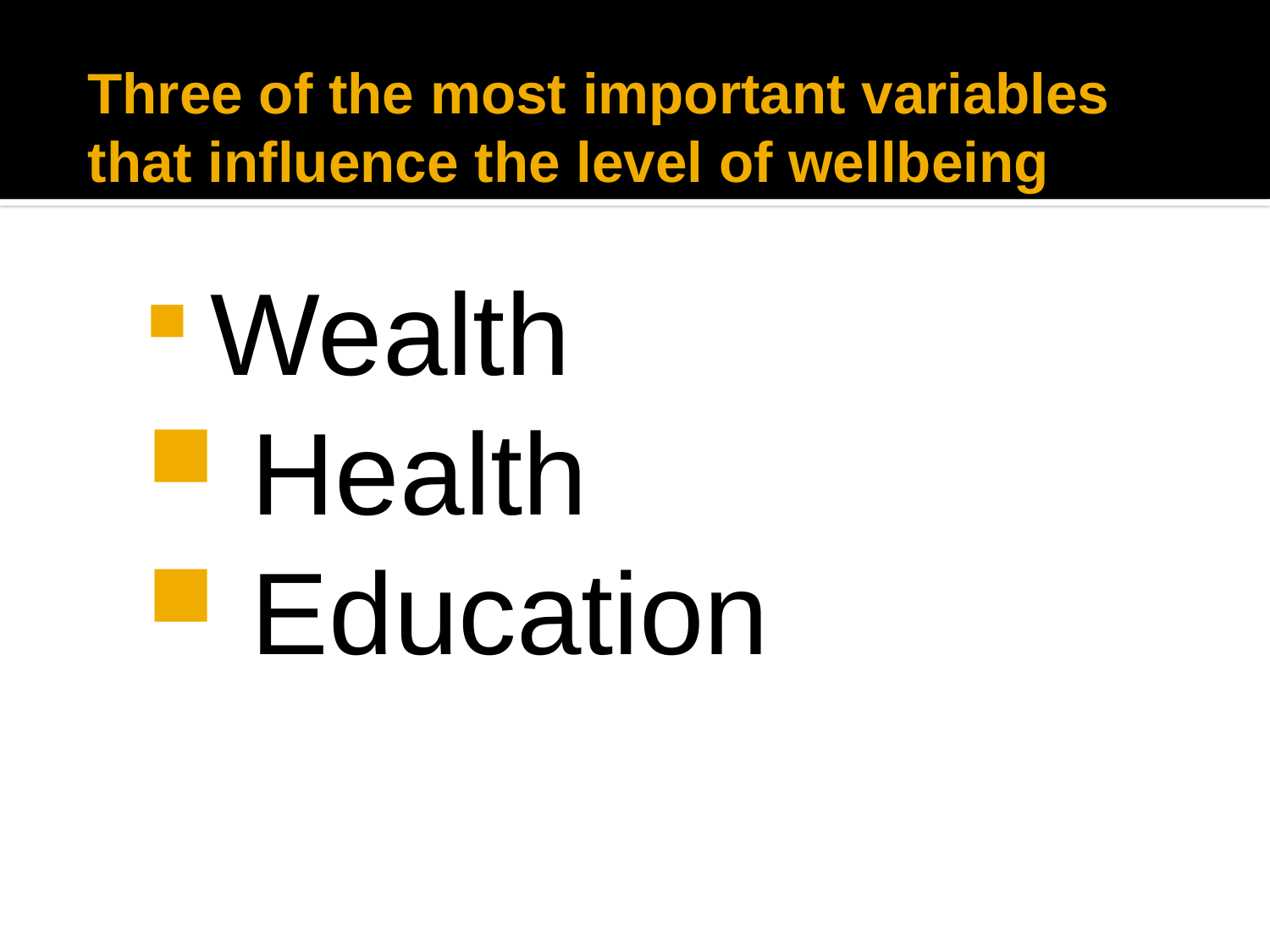

# Three of the most important variables that influence the level of wellbeing
 Wealth
 Health
 Education